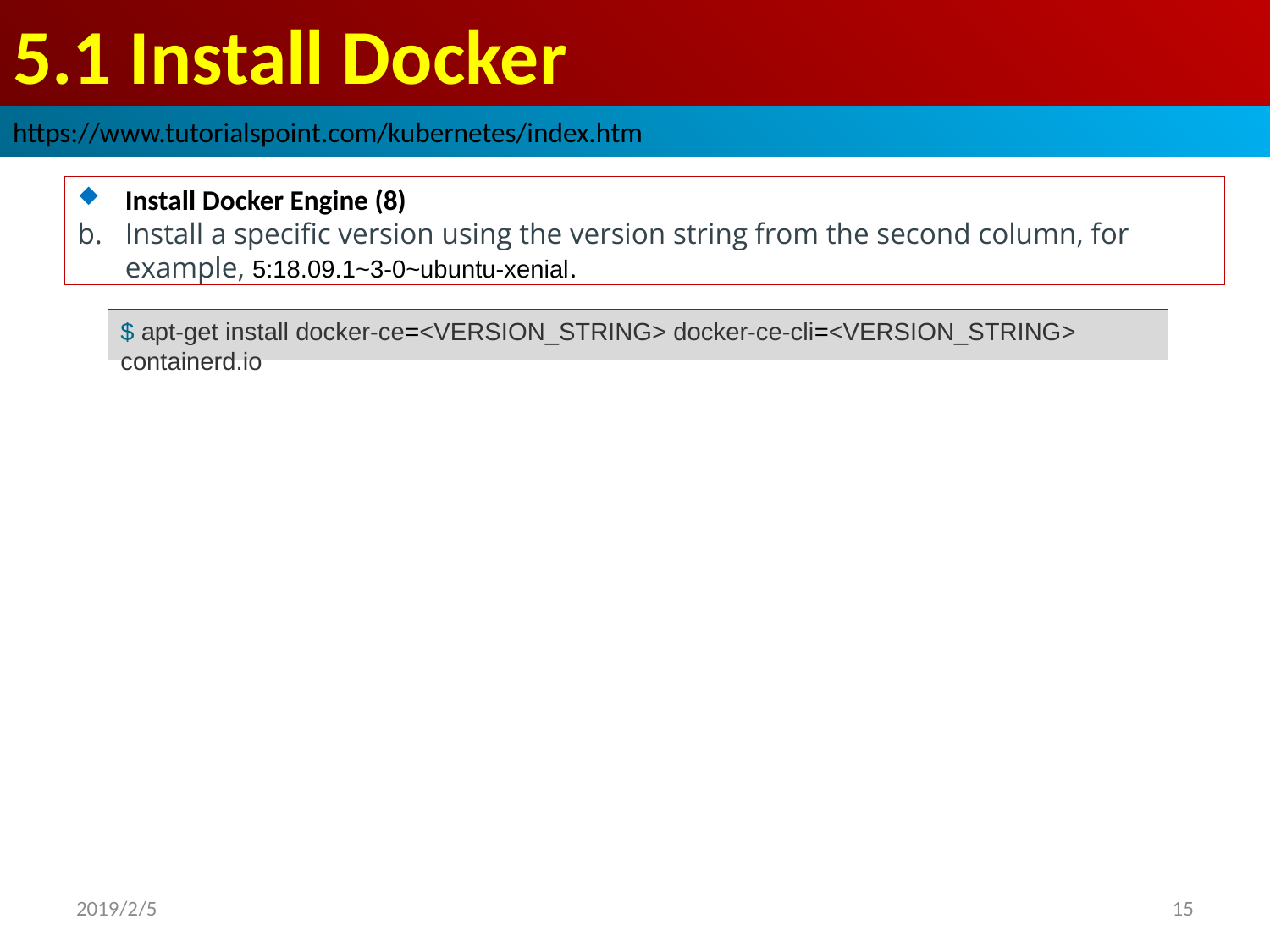

# 5.1 Install Docker
https://www.tutorialspoint.com/kubernetes/index.htm
Install Docker Engine (8)
Install a specific version using the version string from the second column, for example, 5:18.09.1~3-0~ubuntu-xenial.
$ apt-get install docker-ce=<VERSION_STRING> docker-ce-cli=<VERSION_STRING> containerd.io
2019/2/5
15